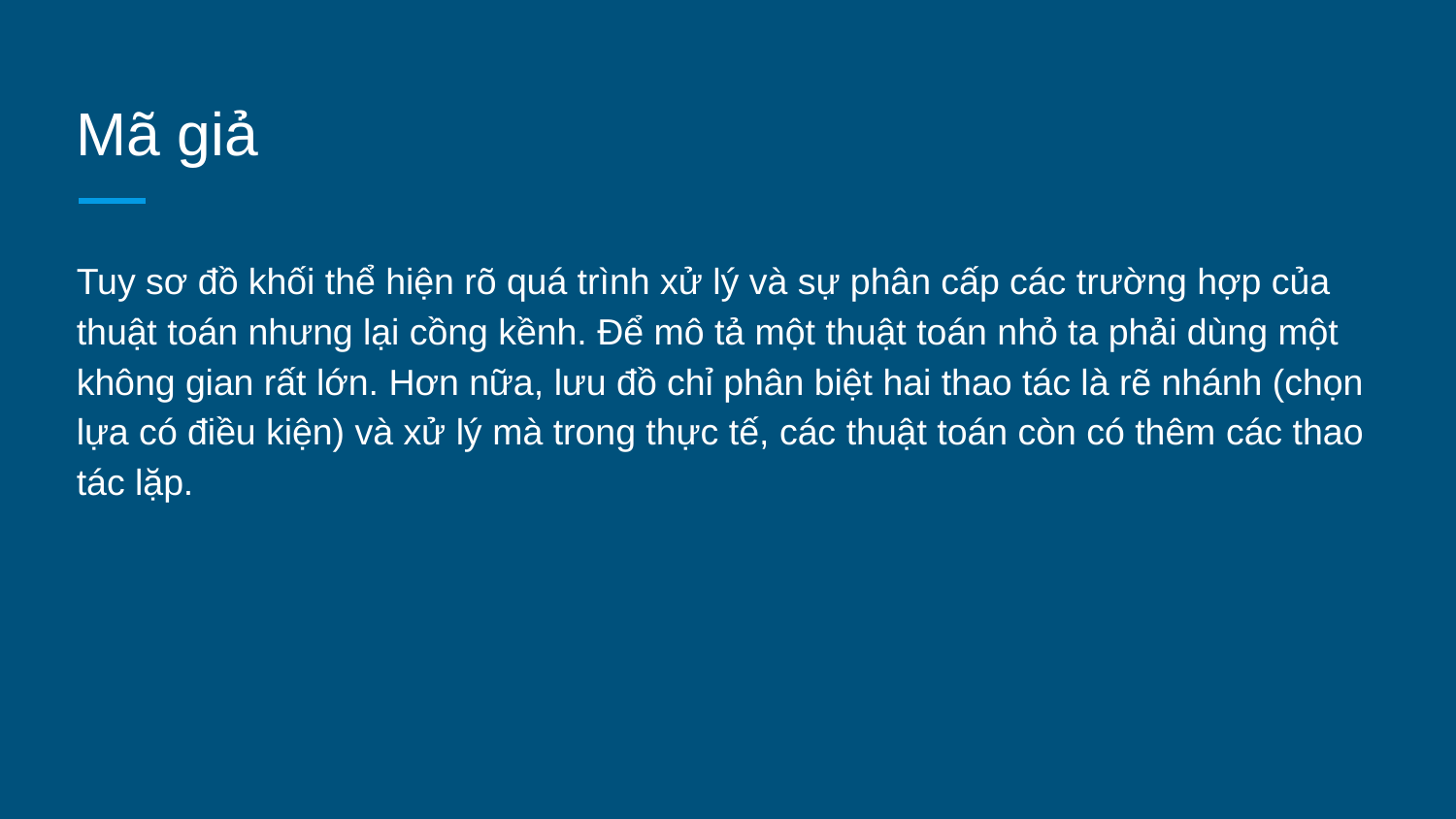

# Mã giả
Tuy sơ đồ khối thể hiện rõ quá trình xử lý và sự phân cấp các trường hợp của thuật toán nhưng lại cồng kềnh. Ðể mô tả một thuật toán nhỏ ta phải dùng một không gian rất lớn. Hơn nữa, lưu đồ chỉ phân biệt hai thao tác là rẽ nhánh (chọn lựa có điều kiện) và xử lý mà trong thực tế, các thuật toán còn có thêm các thao tác lặp.